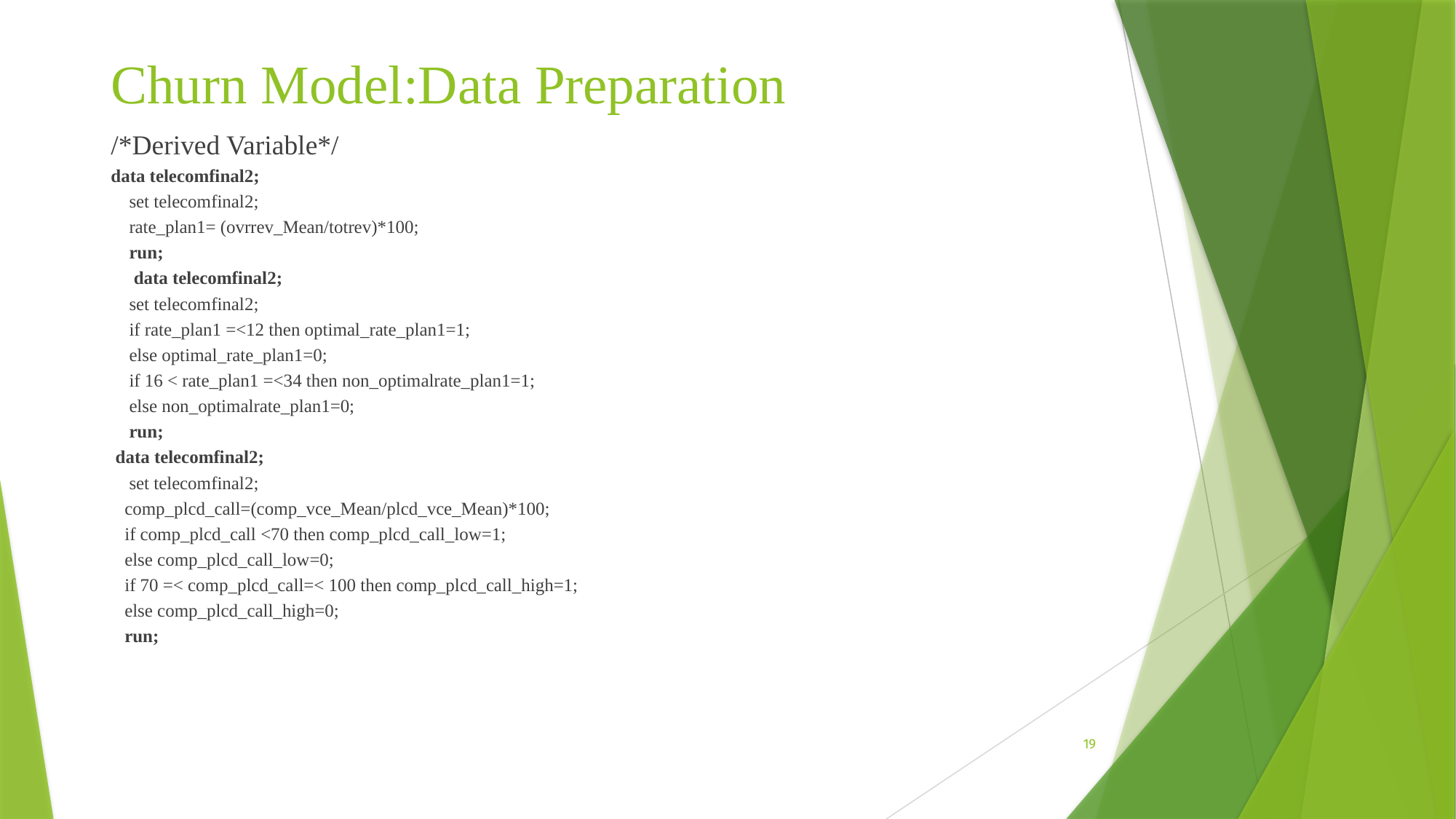

# Churn Model:Data Preparation
/*Derived Variable*/
data telecomfinal2;
    set telecomfinal2;
    rate_plan1= (ovrrev_Mean/totrev)*100;
    run;
     data telecomfinal2;
    set telecomfinal2;
    if rate_plan1 =<12 then optimal_rate_plan1=1;
    else optimal_rate_plan1=0;
    if 16 < rate_plan1 =<34 then non_optimalrate_plan1=1;
    else non_optimalrate_plan1=0;
    run;
 data telecomfinal2;
    set telecomfinal2;
   comp_plcd_call=(comp_vce_Mean/plcd_vce_Mean)*100;
   if comp_plcd_call <70 then comp_plcd_call_low=1;
   else comp_plcd_call_low=0;
   if 70 =< comp_plcd_call=< 100 then comp_plcd_call_high=1;
   else comp_plcd_call_high=0;
   run;

19